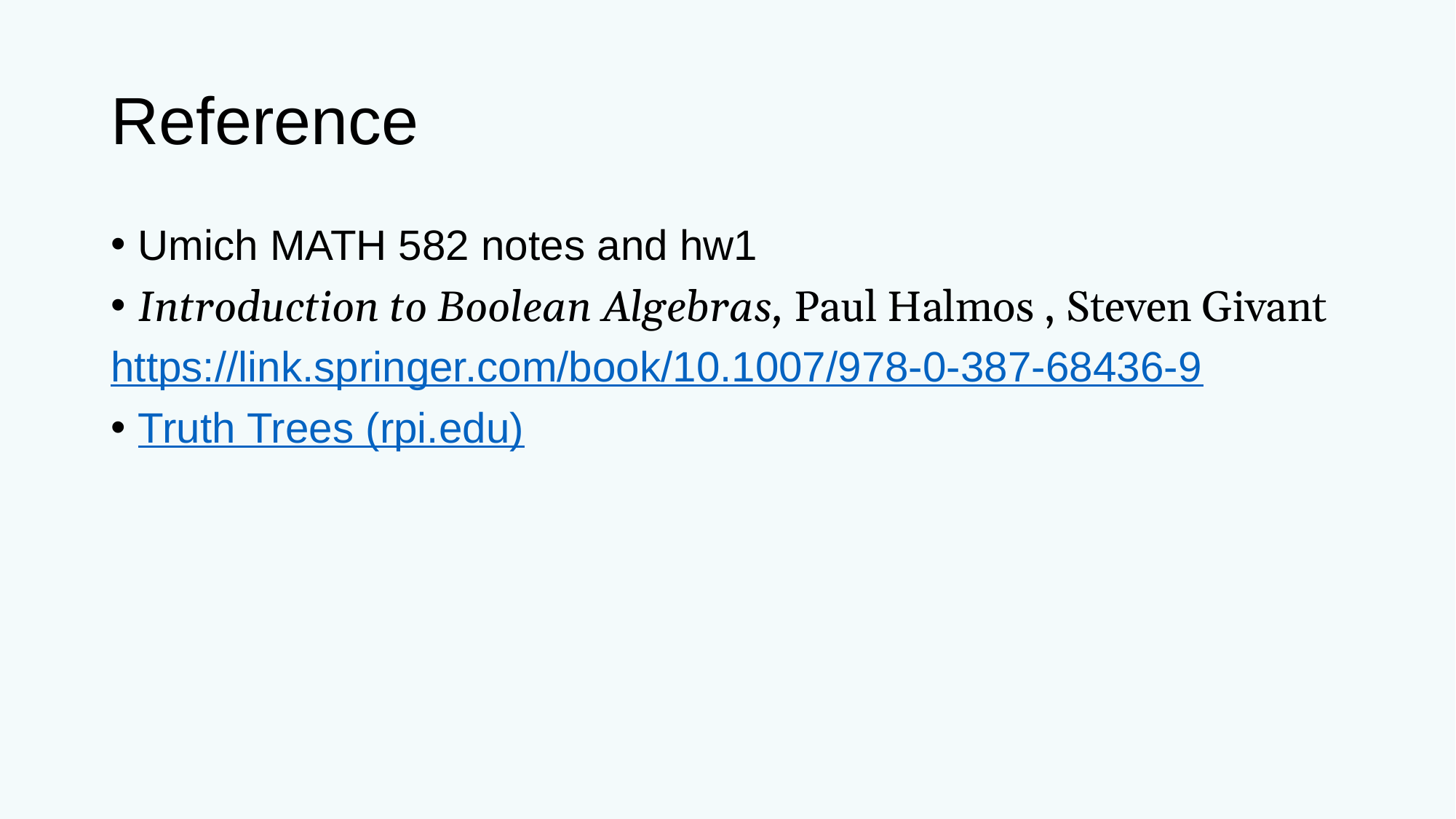

# Reference
Umich MATH 582 notes and hw1
Introduction to Boolean Algebras, Paul Halmos , Steven Givant
https://link.springer.com/book/10.1007/978-0-387-68436-9
Truth Trees (rpi.edu)